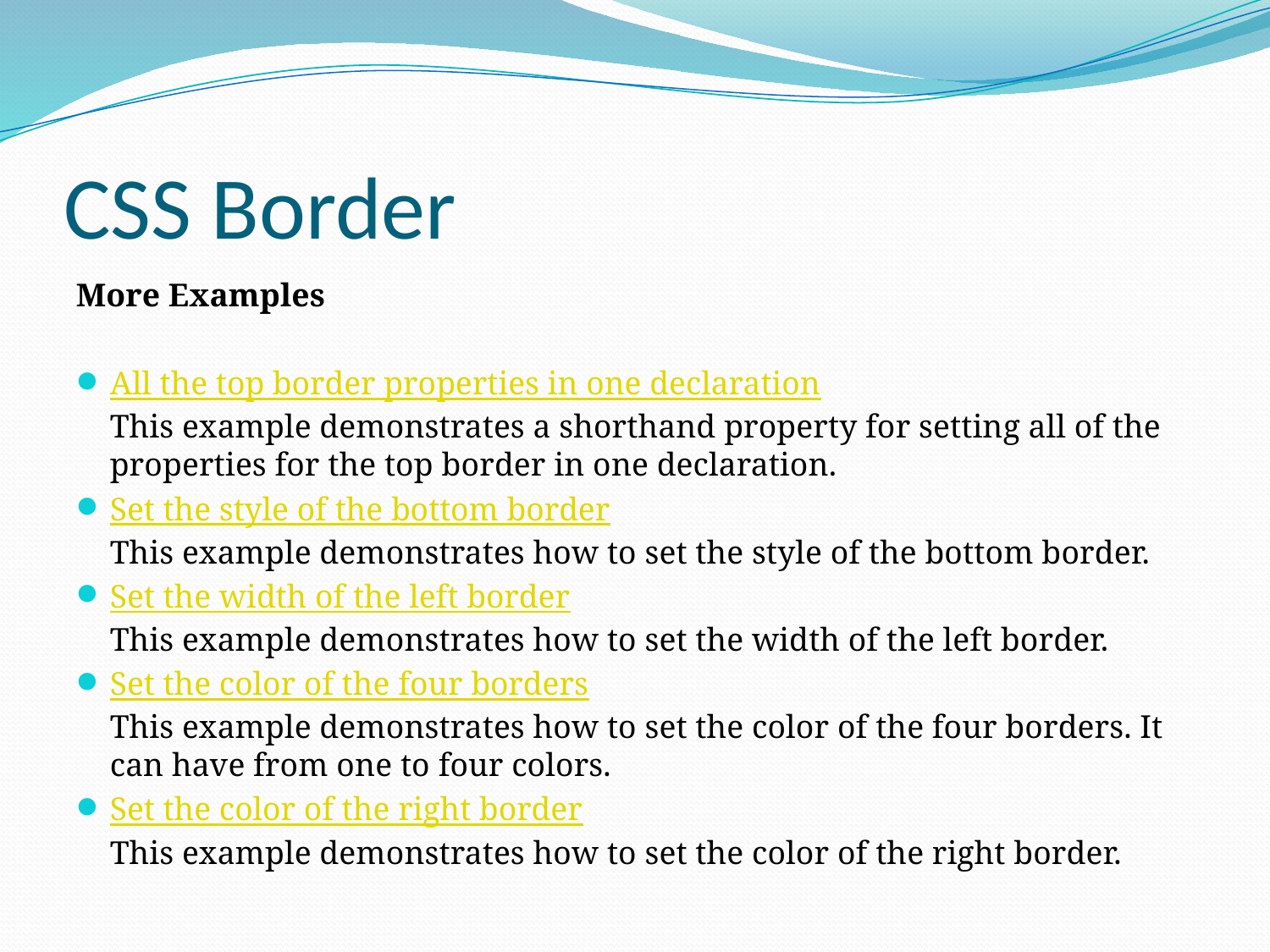

# CSS Border
More Examples

All the top border properties in one declaration
This example demonstrates a shorthand property for setting all of the properties for the top border in one declaration.
Set the style of the bottom border
This example demonstrates how to set the style of the bottom border.
Set the width of the left border
This example demonstrates how to set the width of the left border.
Set the color of the four borders
This example demonstrates how to set the color of the four borders. It can have from one to four colors.
Set the color of the right border
This example demonstrates how to set the color of the right border.